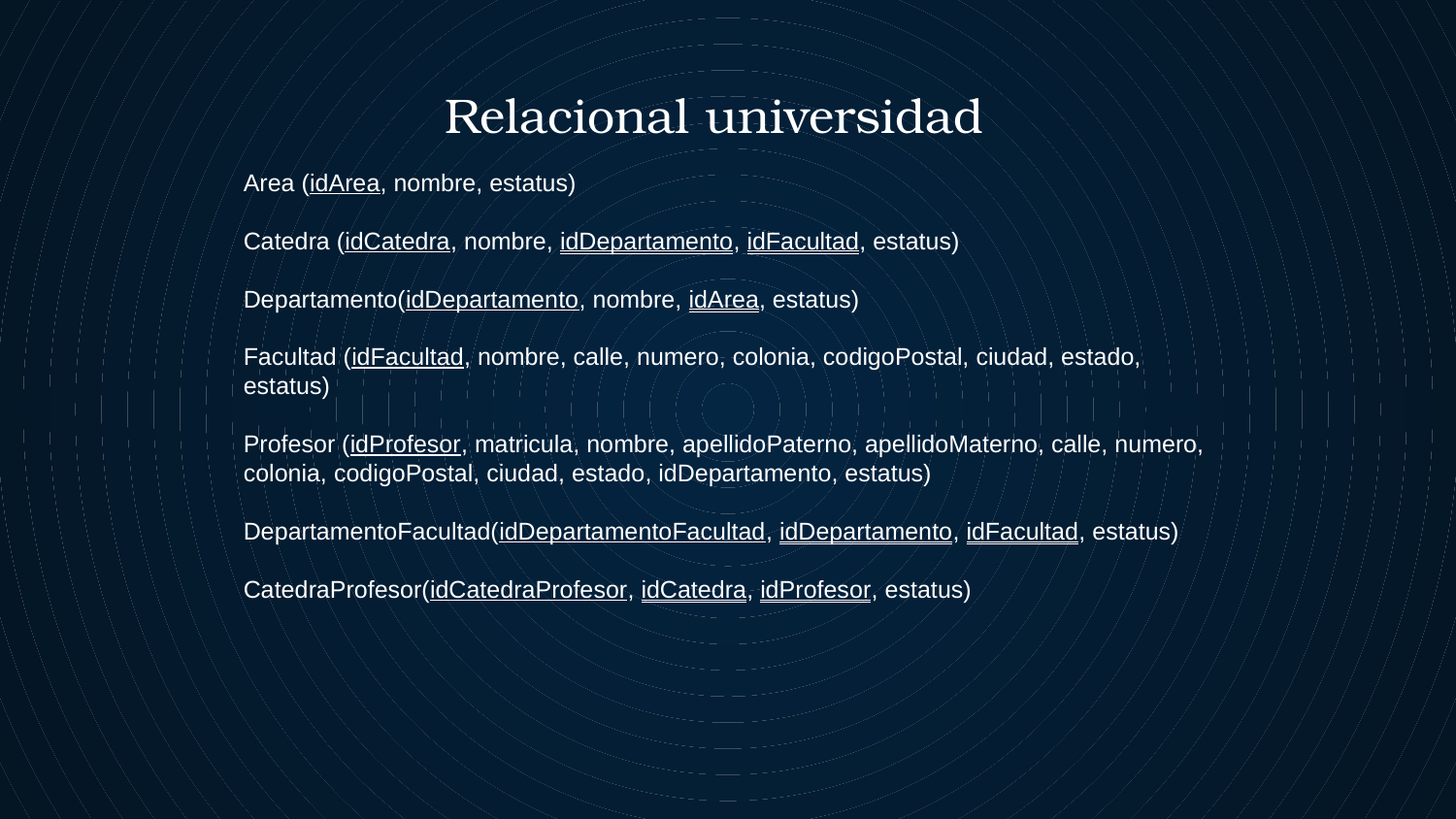

Relacional universidad
Area (idArea, nombre, estatus)

Catedra (idCatedra, nombre, idDepartamento, idFacultad, estatus)

Departamento(idDepartamento, nombre, idArea, estatus)

Facultad (idFacultad, nombre, calle, numero, colonia, codigoPostal, ciudad, estado, estatus)

Profesor (idProfesor, matricula, nombre, apellidoPaterno, apellidoMaterno, calle, numero, colonia, codigoPostal, ciudad, estado, idDepartamento, estatus)

DepartamentoFacultad(idDepartamentoFacultad, idDepartamento, idFacultad, estatus)

CatedraProfesor(idCatedraProfesor, idCatedra, idProfesor, estatus)